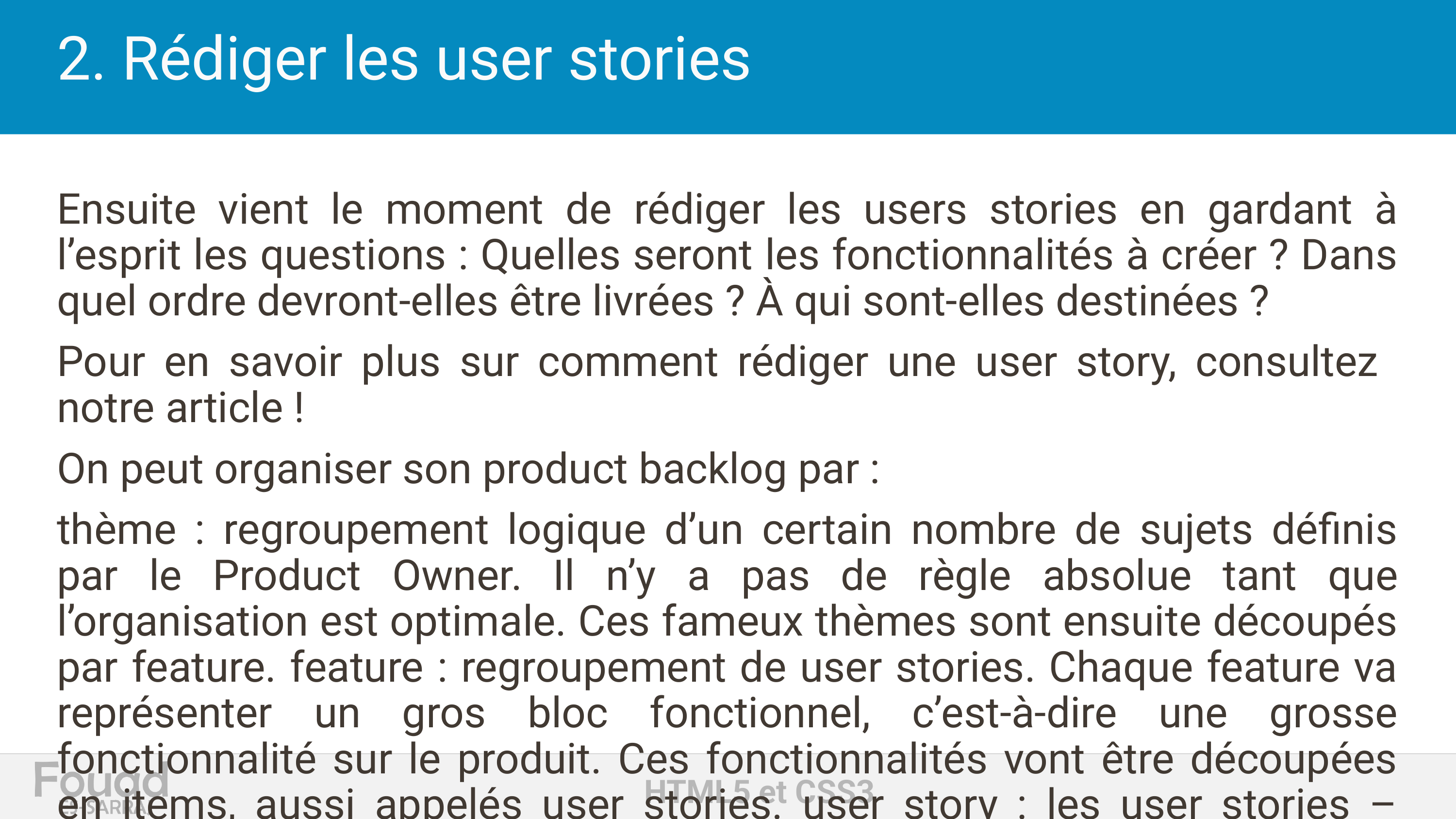

# 2. Rédiger les user stories
Ensuite vient le moment de rédiger les users stories en gardant à l’esprit les questions : Quelles seront les fonctionnalités à créer ? Dans quel ordre devront-elles être livrées ? À qui sont-elles destinées ?
Pour en savoir plus sur comment rédiger une user story, consultez  notre article !
On peut organiser son product backlog par :
thème : regroupement logique d’un certain nombre de sujets définis par le Product Owner. Il n’y a pas de règle absolue tant que l’organisation est optimale. Ces fameux thèmes sont ensuite découpés par feature. feature : regroupement de user stories. Chaque feature va représenter un gros bloc fonctionnel, c’est-à-dire une grosse fonctionnalité sur le produit. Ces fonctionnalités vont être découpées en items, aussi appelés user stories. user story : les user stories – items – tâches ou encore éléments du backlog sont différentes appellations qui représentent des améliorations, des évolutions, des fixes, des fonctionnalités, des fonctions ou encore des bugs. sous-tâche : l’équipe de développement, en scrum par exemple, va découper l’ensemble des items en sous-tâches techniques lors du sprint planning, ou encore en sous-tâches anomalie.
Mais alors EPIC ça signifie quoi ?
Il y a plusieurs définitions. D’une part l’EPIC peut être au même niveau que la feature ou le thème mais à la base, la définition initiale de l’EPIC est une grande histoire, un besoin, avec peu de visibilité. Cette fameuse EPIC va être découpée en plusieurs user stories. On parle alors de maturation de l’EPIC pour devenir une user story. Dans un environnement SAFe l’EPIC est le premier niveau, avant le thème et donc le plus macro.
Il y a plusieurs sens possibles, le plus important c’est que l’équipe détermine sa propre définition et que tout le monde soit aligné.